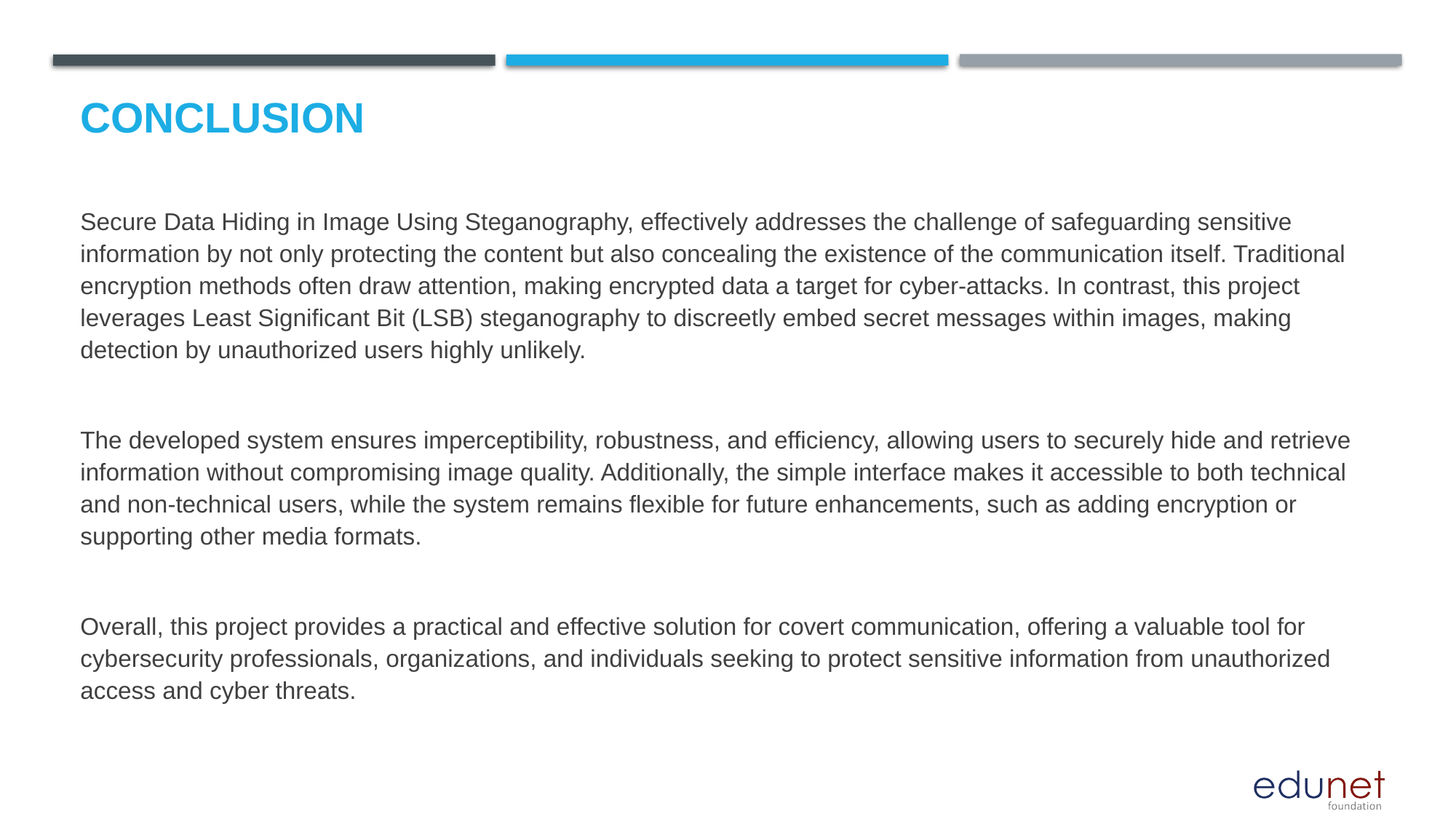

# Conclusion

Secure Data Hiding in Image Using Steganography, effectively addresses the challenge of safeguarding sensitive information by not only protecting the content but also concealing the existence of the communication itself. Traditional encryption methods often draw attention, making encrypted data a target for cyber-attacks. In contrast, this project leverages Least Significant Bit (LSB) steganography to discreetly embed secret messages within images, making detection by unauthorized users highly unlikely.

The developed system ensures imperceptibility, robustness, and efficiency, allowing users to securely hide and retrieve information without compromising image quality. Additionally, the simple interface makes it accessible to both technical and non-technical users, while the system remains flexible for future enhancements, such as adding encryption or supporting other media formats.

Overall, this project provides a practical and effective solution for covert communication, offering a valuable tool for cybersecurity professionals, organizations, and individuals seeking to protect sensitive information from unauthorized access and cyber threats.